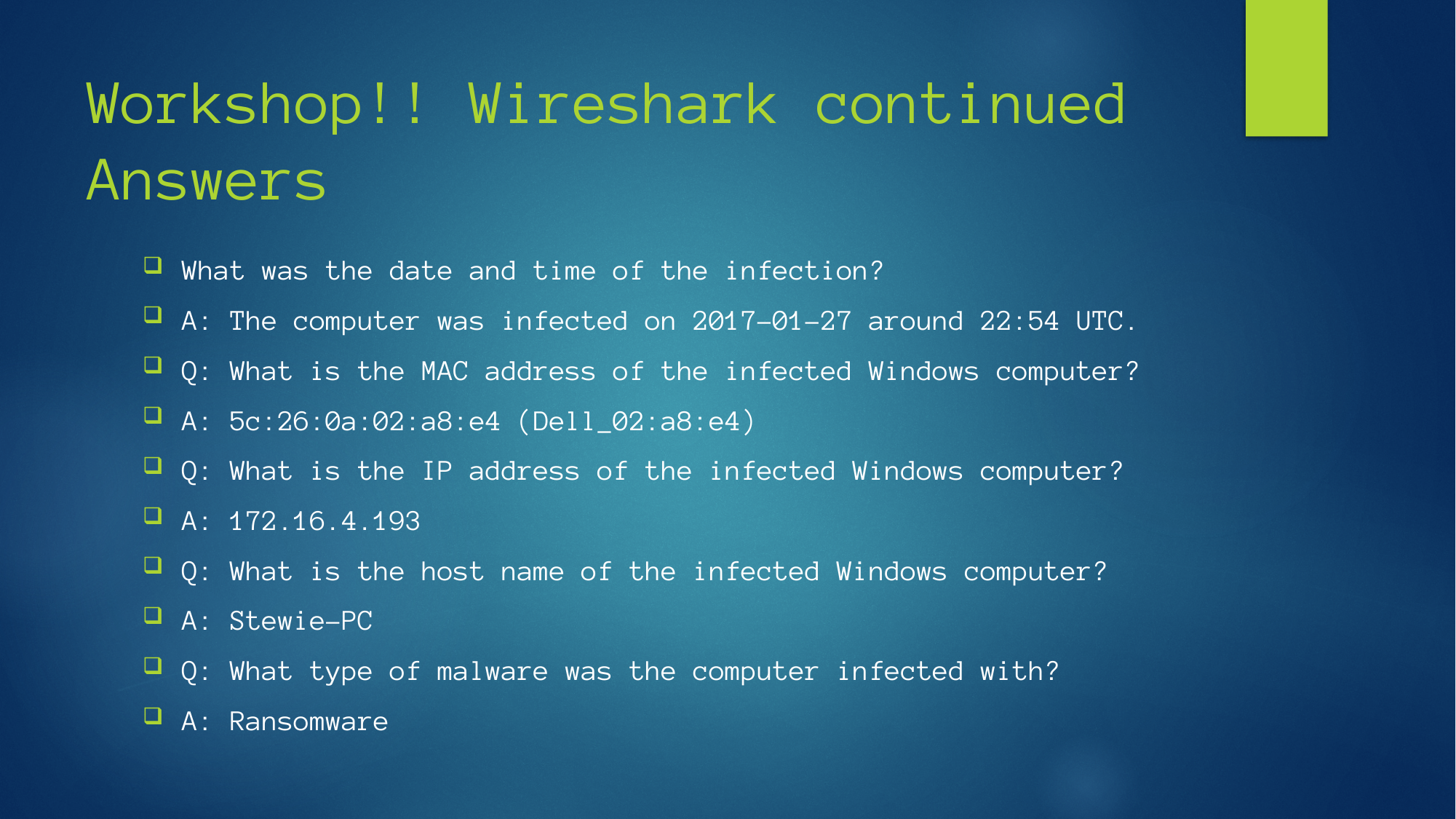

# Workshop!! Wireshark continued Answers
What was the date and time of the infection?
A: The computer was infected on 2017-01-27 around 22:54 UTC.
Q: What is the MAC address of the infected Windows computer?
A: 5c:26:0a:02:a8:e4 (Dell_02:a8:e4)
Q: What is the IP address of the infected Windows computer?
A: 172.16.4.193
Q: What is the host name of the infected Windows computer?
A: Stewie-PC
Q: What type of malware was the computer infected with?
A: Ransomware